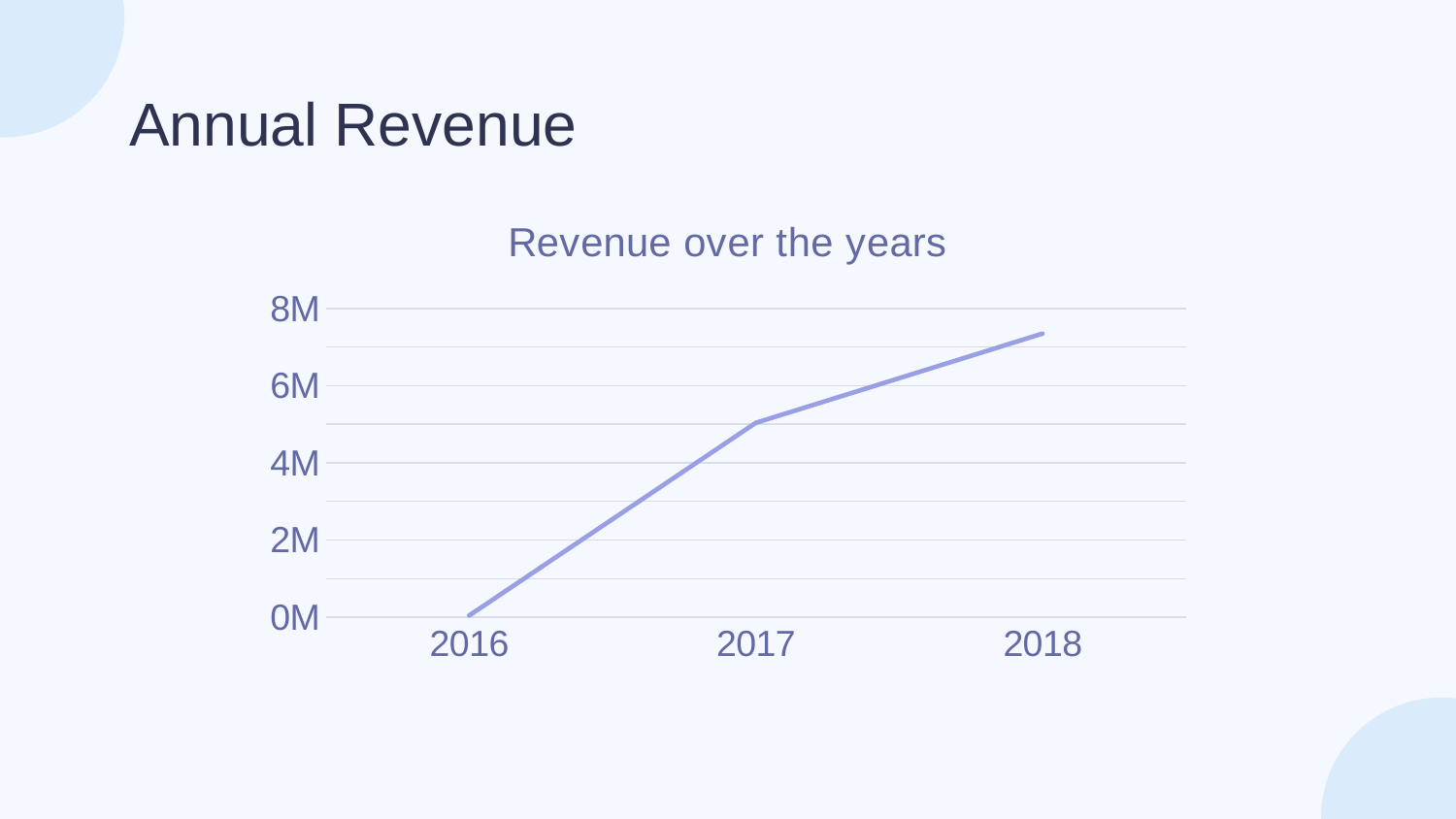

# Annual Revenue

### Chart: Revenue over the years

| Category | Total |
|---|---|
| 2016 | 44685.09000000015 |
| 2017 | 5036913.230001201 |
| 2018 | 7346797.990004068 |